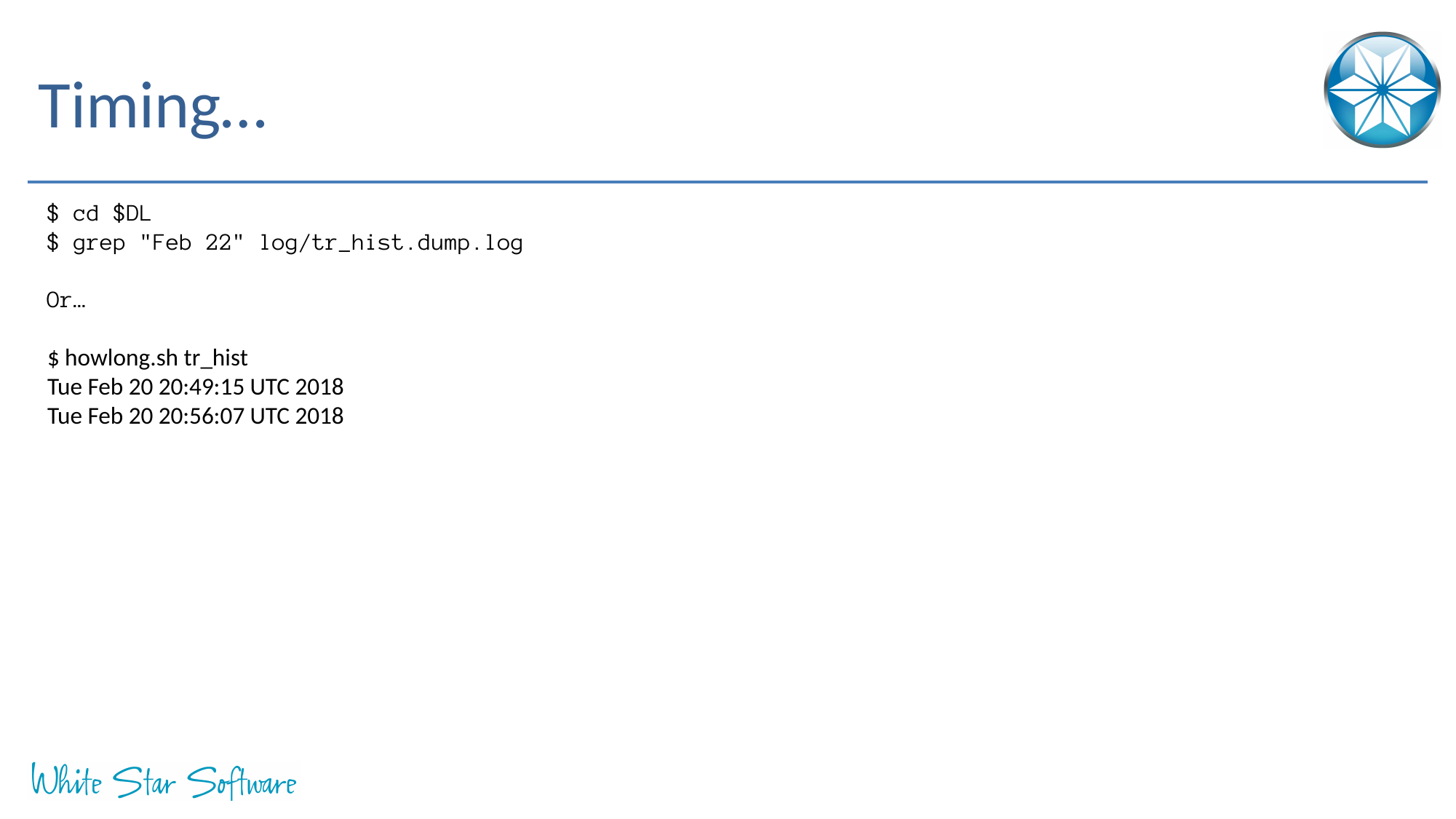

# Timing…
$ cd $DL
$ grep "Feb 22" log/tr_hist.dump.log

Or…

$ howlong.sh tr_hist
Tue Feb 20 20:49:15 UTC 2018
Tue Feb 20 20:56:07 UTC 2018